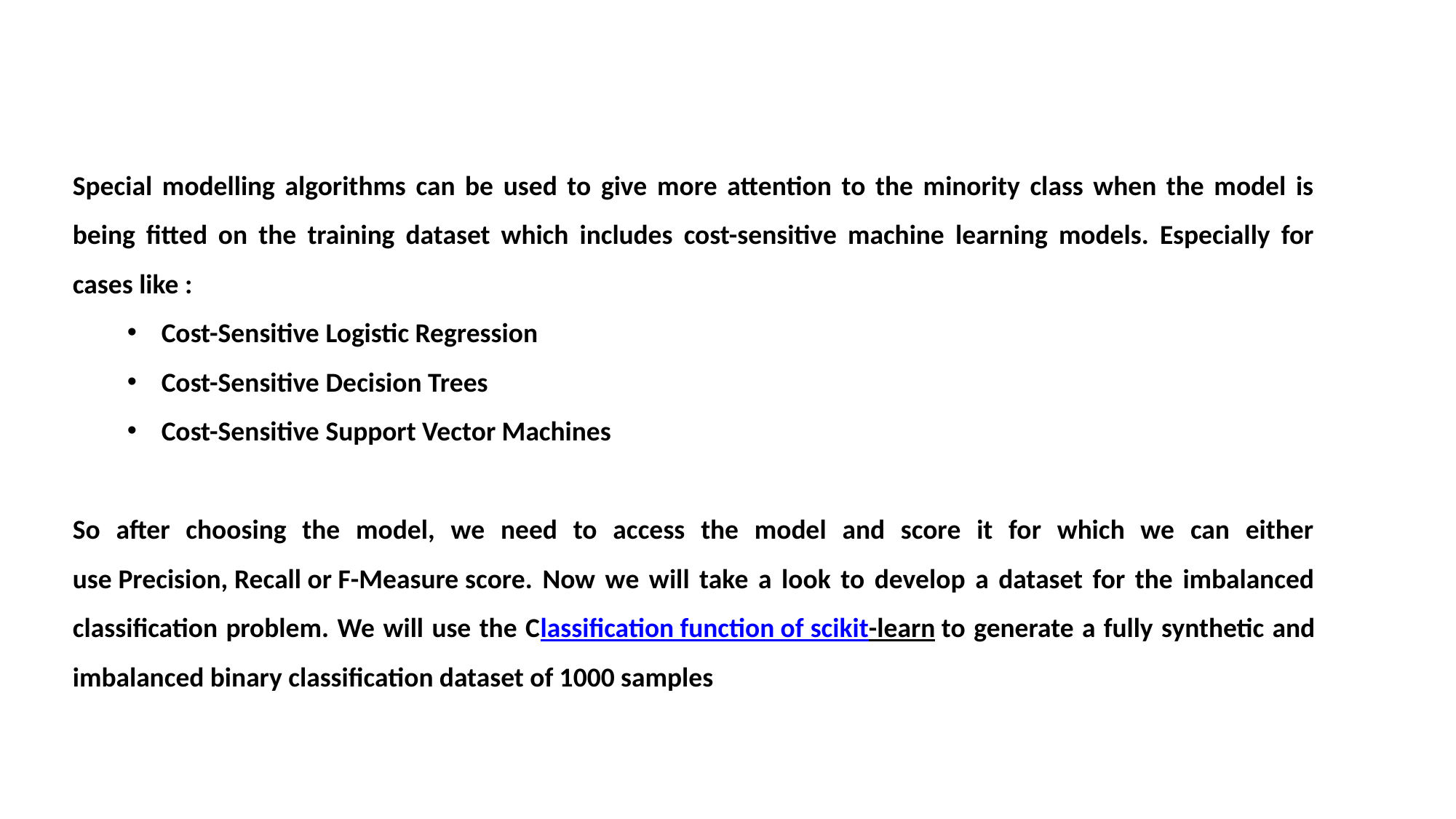

# .
Special modelling algorithms can be used to give more attention to the minority class when the model is being fitted on the training dataset which includes cost-sensitive machine learning models. Especially for cases like :
Cost-Sensitive Logistic Regression
Cost-Sensitive Decision Trees
Cost-Sensitive Support Vector Machines

So after choosing the model, we need to access the model and score it for which we can either use Precision, Recall or F-Measure score. Now we will take a look to develop a dataset for the imbalanced classification problem. We will use the Classification function of scikit-learn to generate a fully synthetic and imbalanced binary classification dataset of 1000 samples